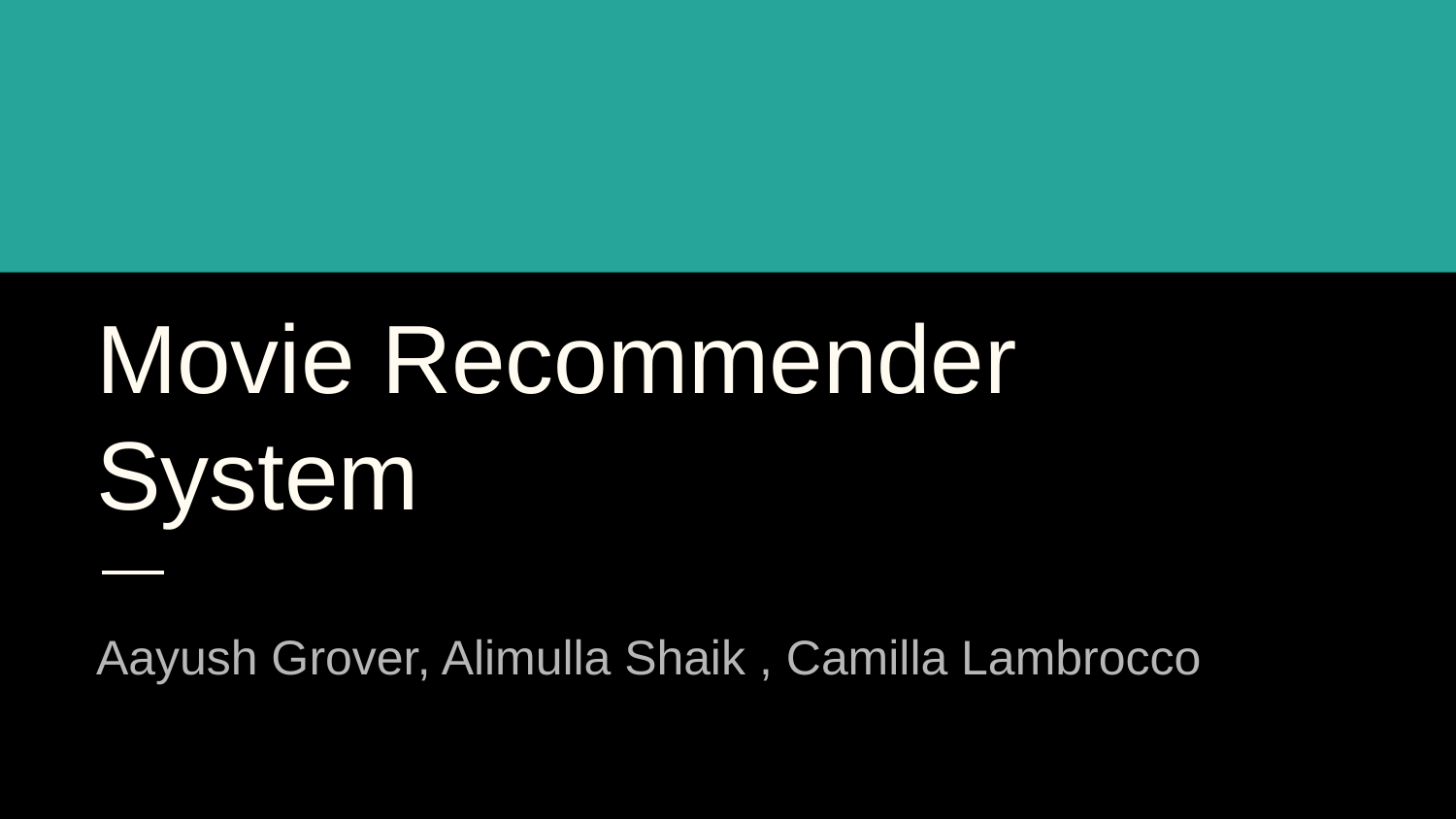

# Movie Recommender System
Aayush Grover, Alimulla Shaik , Camilla Lambrocco